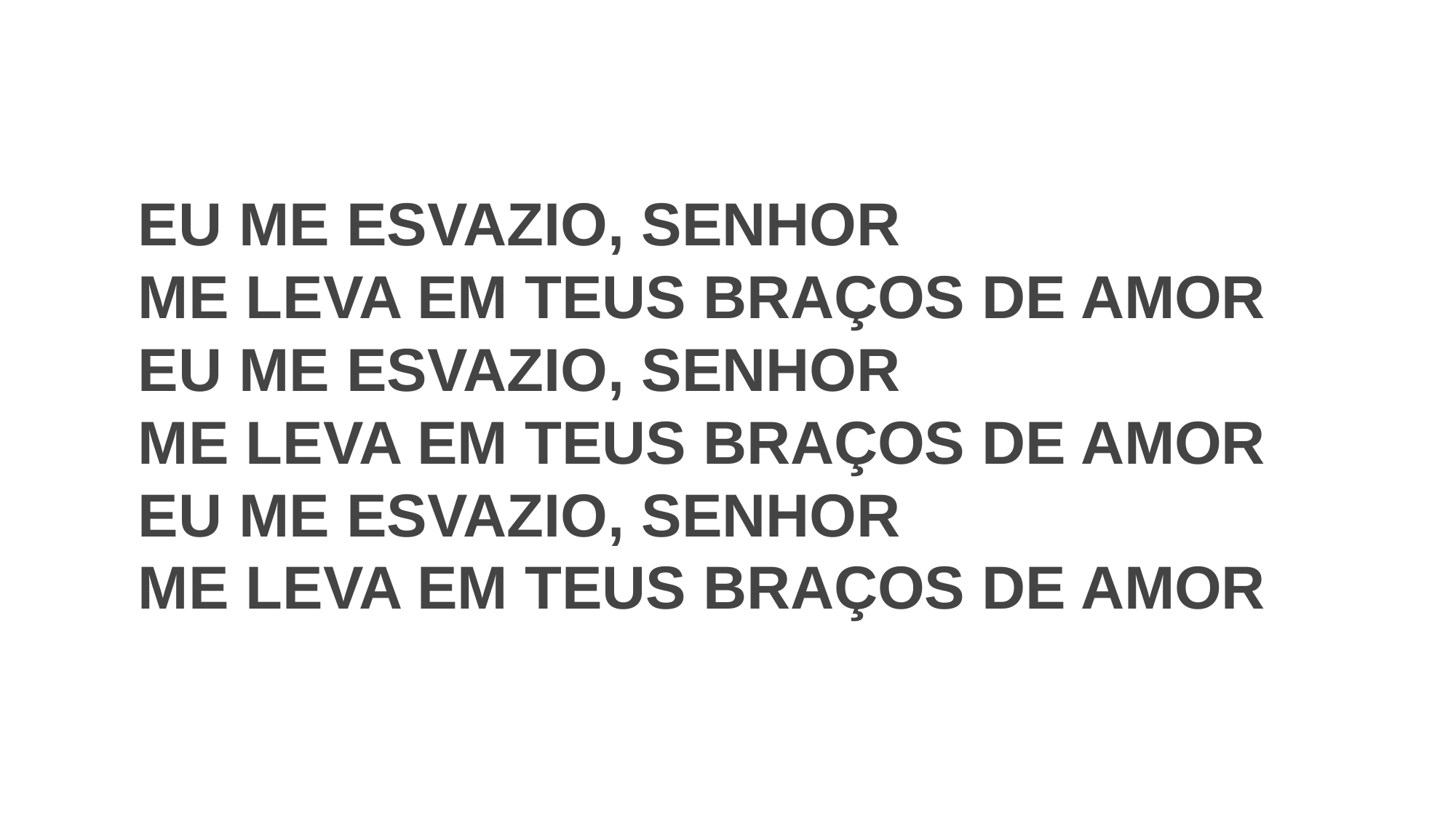

EU ME ESVAZIO, SENHOR
ME LEVA EM TEUS BRAÇOS DE AMOR
EU ME ESVAZIO, SENHOR
ME LEVA EM TEUS BRAÇOS DE AMOR
EU ME ESVAZIO, SENHOR
ME LEVA EM TEUS BRAÇOS DE AMOR